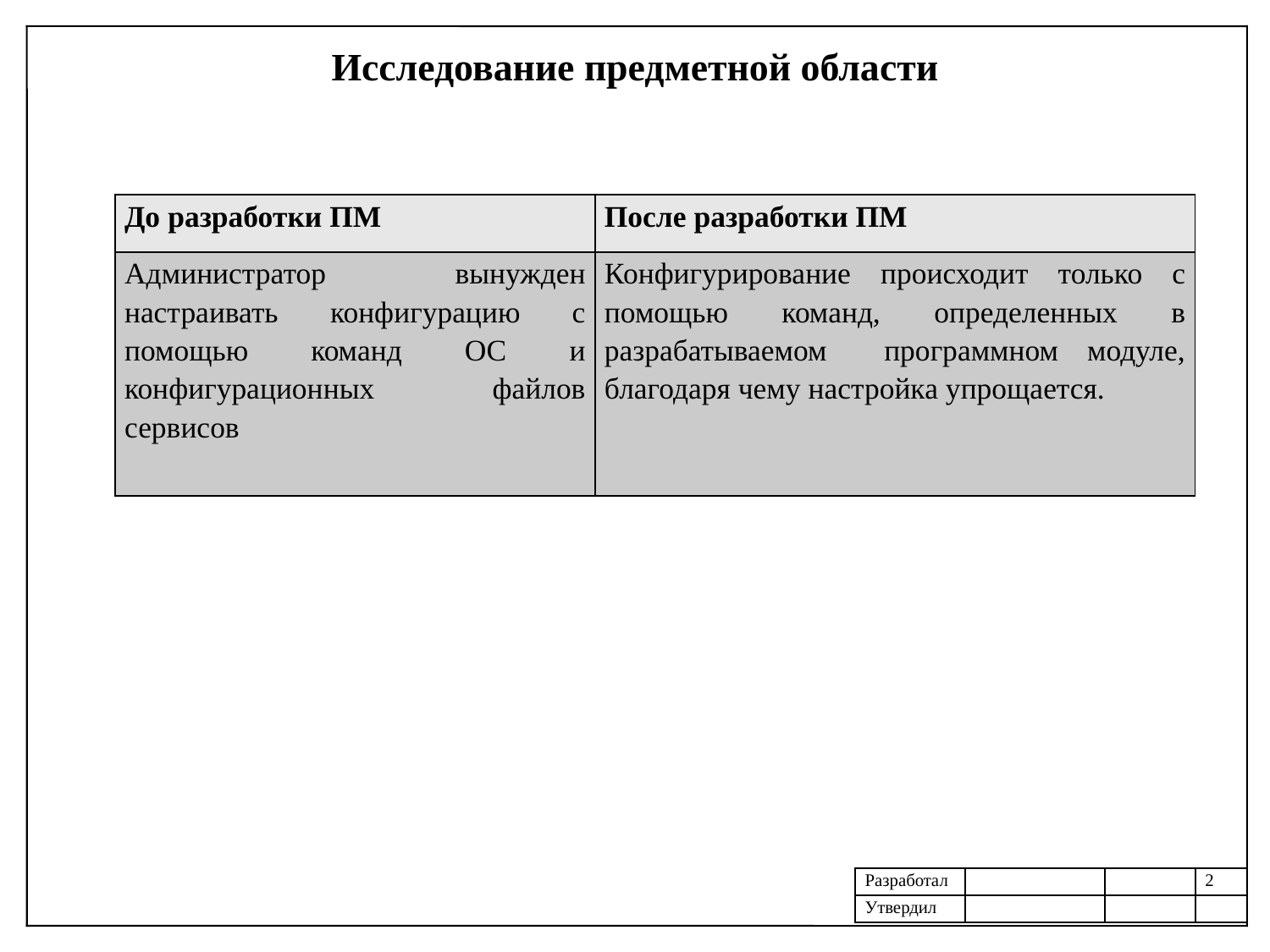

Исследование предметной области
| До разработки ПМ | После разработки ПМ |
| --- | --- |
| Администратор вынужден настраивать конфигурацию с помощью команд ОС и конфигурационных файлов сервисов | Конфигурирование происходит только с помощью команд, определенных в разрабатываемом программном модуле, благодаря чему настройка упрощается. |
| Разработал |  |  | 2 |
| --- | --- | --- | --- |
| Утвердил |  |  |  |